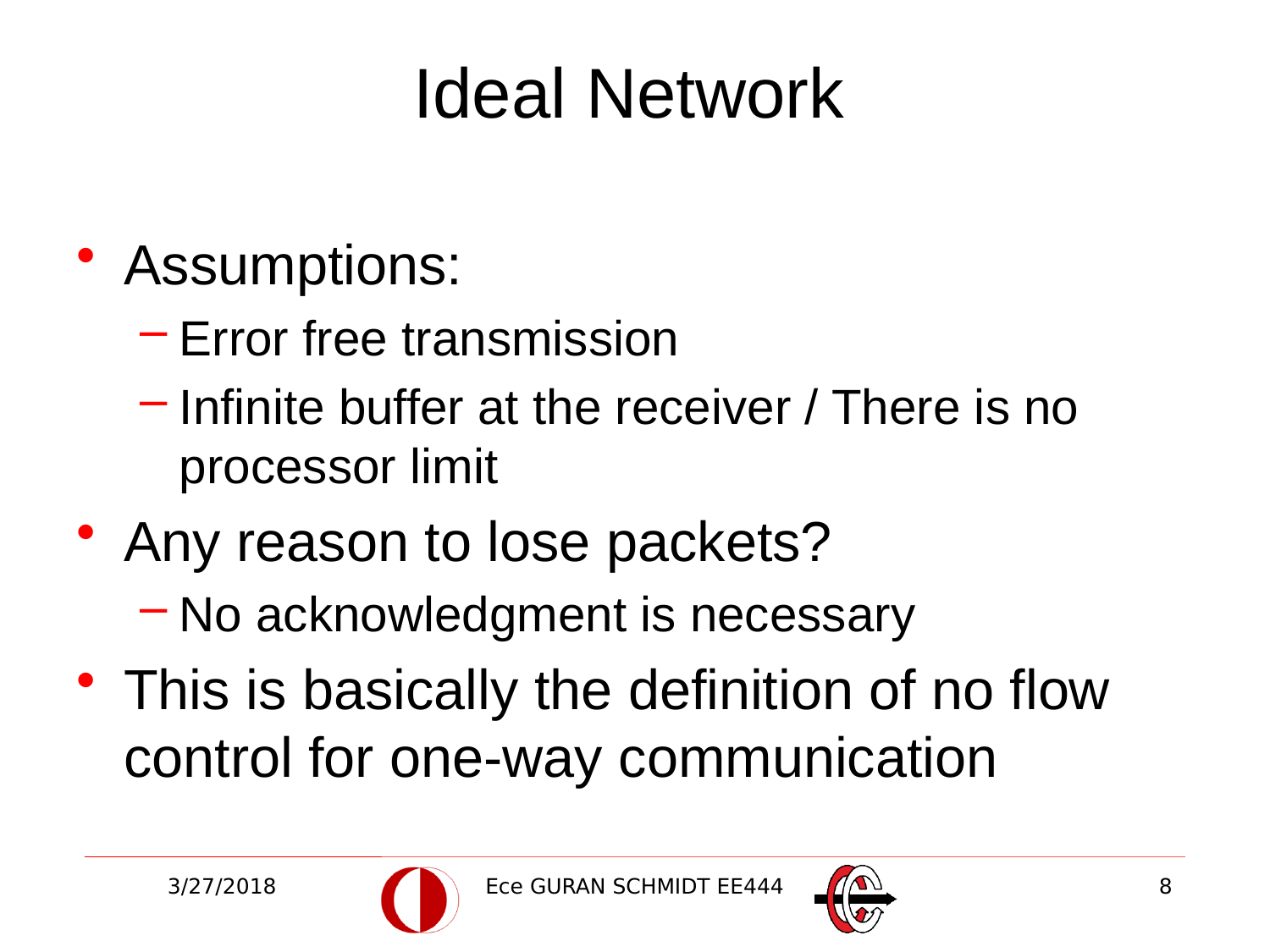

# Ideal Network
Assumptions:
Error free transmission
Infinite buffer at the receiver / There is no processor limit
Any reason to lose packets?
No acknowledgment is necessary
This is basically the definition of no flow control for one-way communication
3/27/2018
Ece GURAN SCHMIDT EE444
8